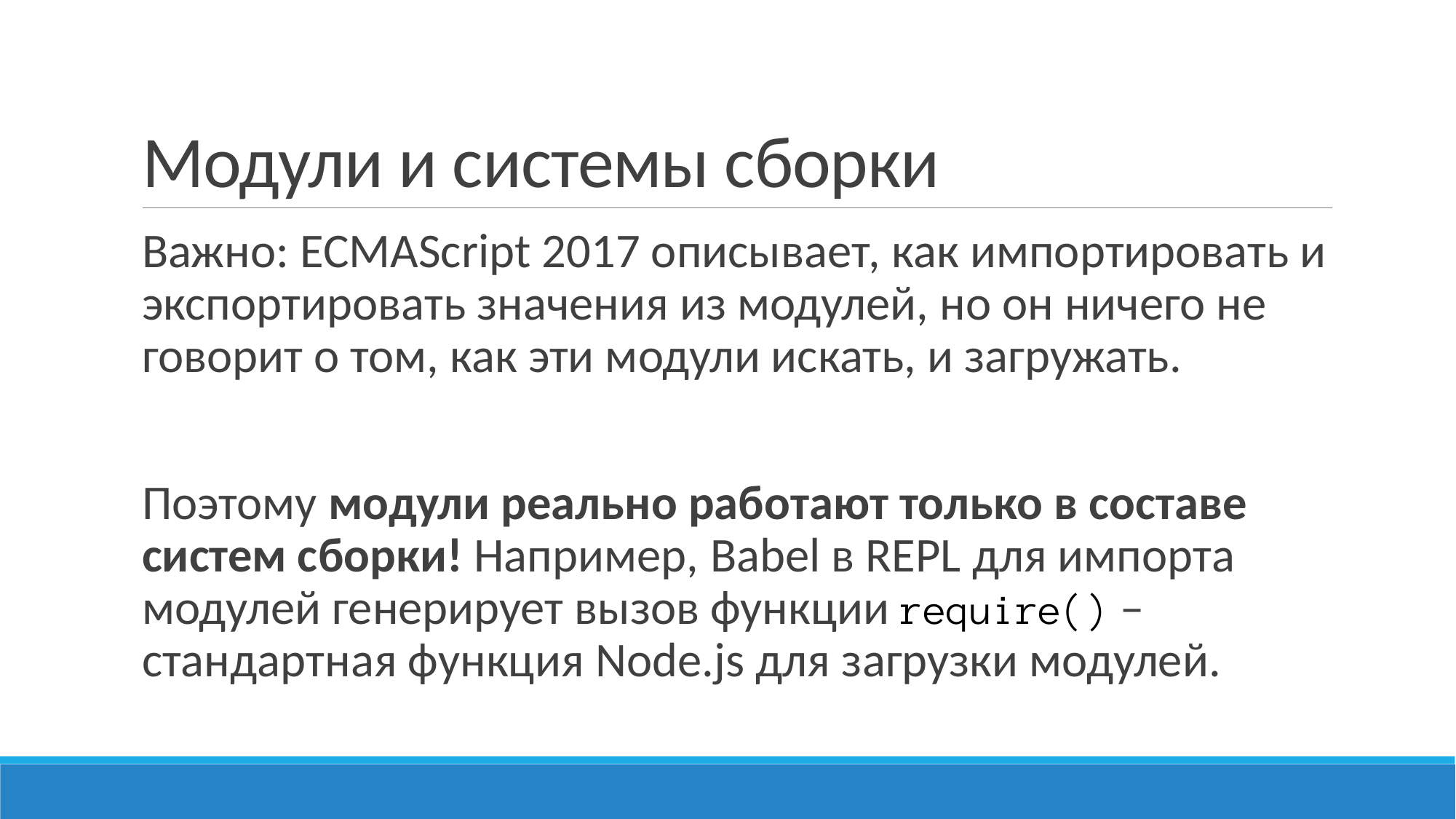

# Модули и системы сборки
Важно: ECMAScript 2017 описывает, как импортировать и экспортировать значения из модулей, но он ничего не говорит о том, как эти модули искать, и загружать.

Поэтому модули реально работают только в составе систем сборки! Например, Babel в REPL для импорта модулей генерирует вызов функции require() – стандартная функция Node.js для загрузки модулей.